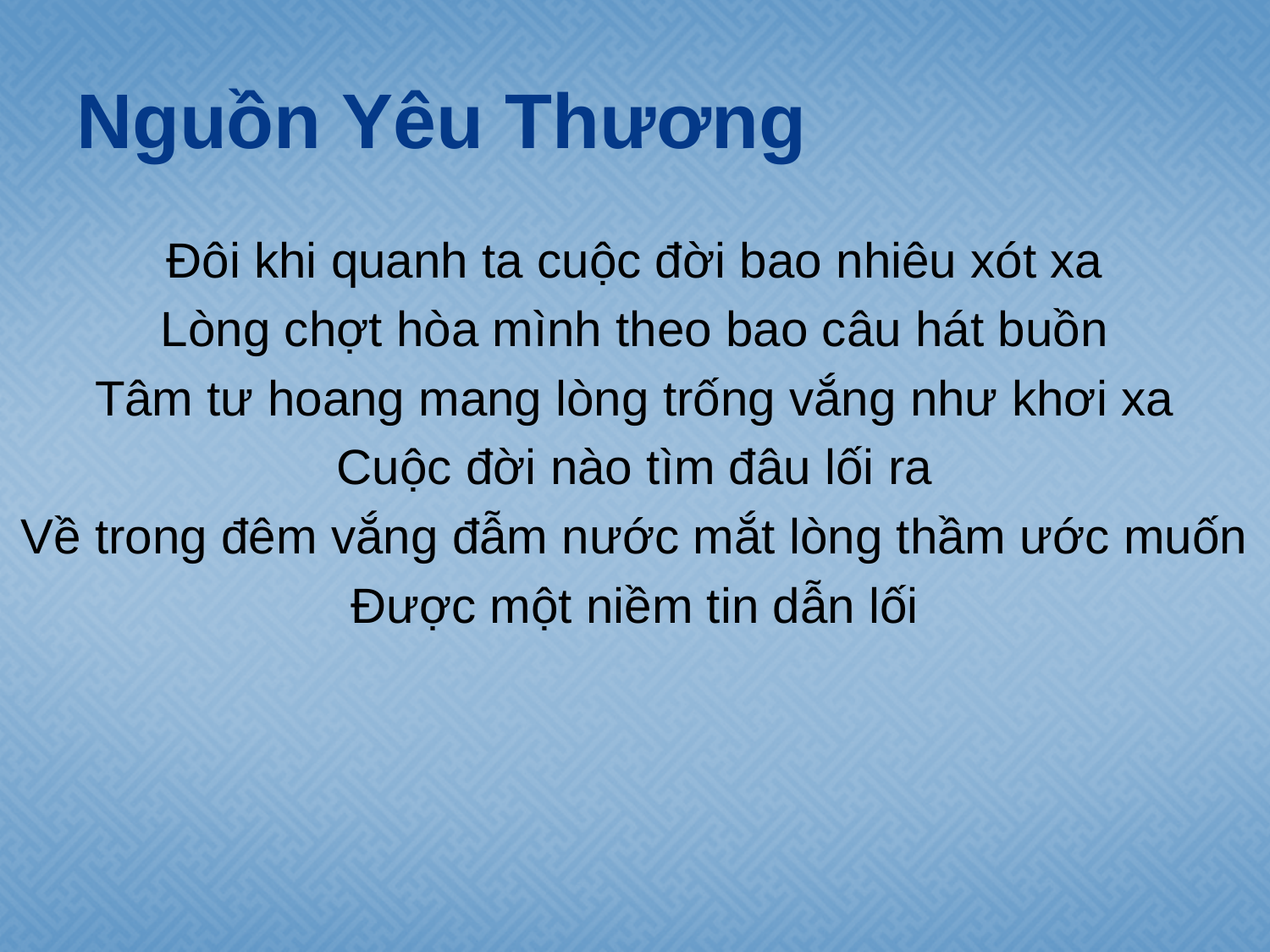

# Nguồn Yêu Thương
Đôi khi quanh ta cuộc đời bao nhiêu xót xa
Lòng chợt hòa mình theo bao câu hát buồn
Tâm tư hoang mang lòng trống vắng như khơi xa
Cuộc đời nào tìm đâu lối ra
Về trong đêm vắng đẫm nước mắt lòng thầm ước muốn
Được một niềm tin dẫn lối